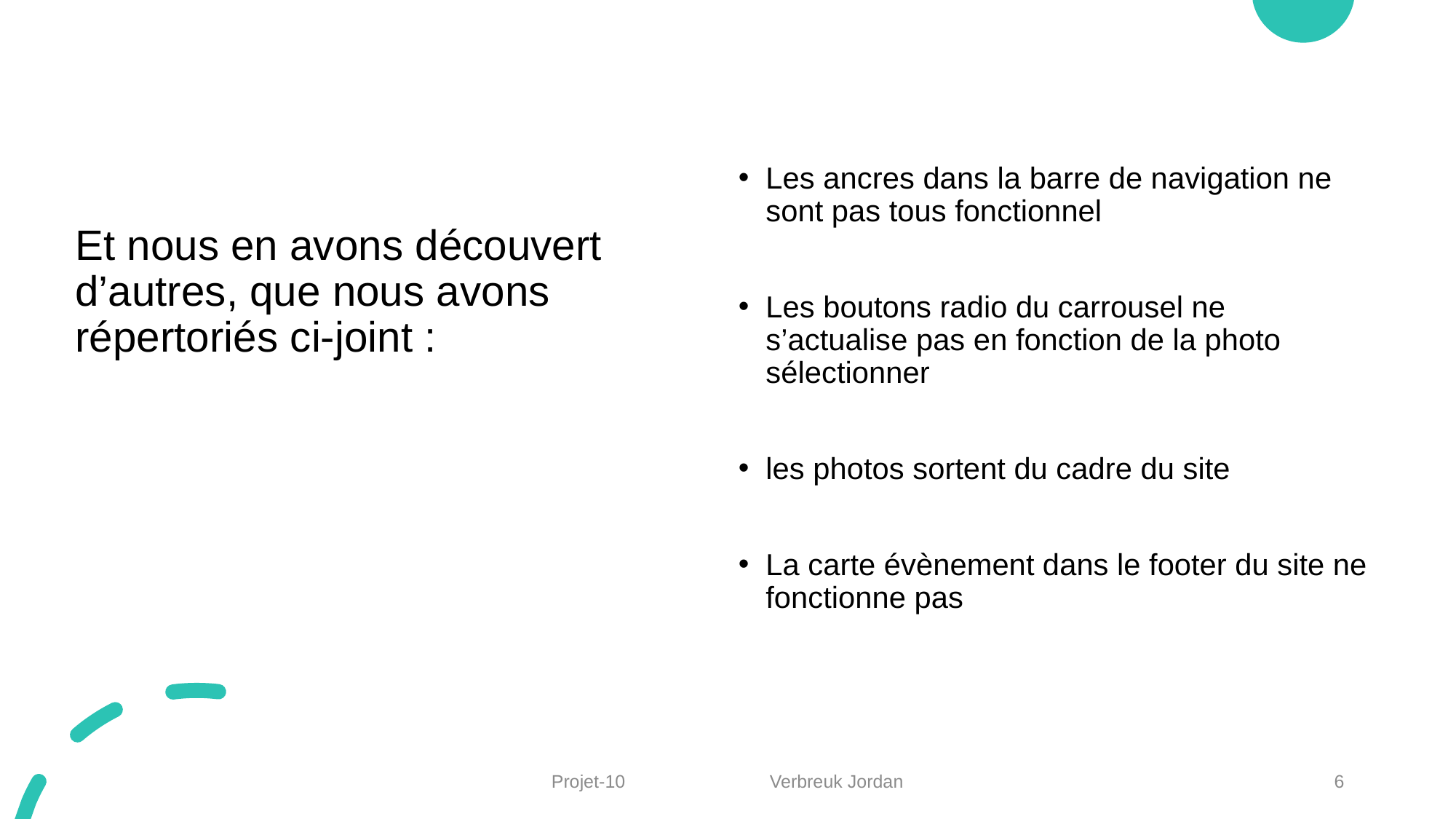

Les ancres dans la barre de navigation ne sont pas tous fonctionnel

Les boutons radio du carrousel ne s’actualise pas en fonction de la photo sélectionner

les photos sortent du cadre du site

La carte évènement dans le footer du site ne fonctionne pas

Et nous en avons découvert d’autres, que nous avons répertoriés ci-joint :

Projet-10		Verbreuk Jordan
6